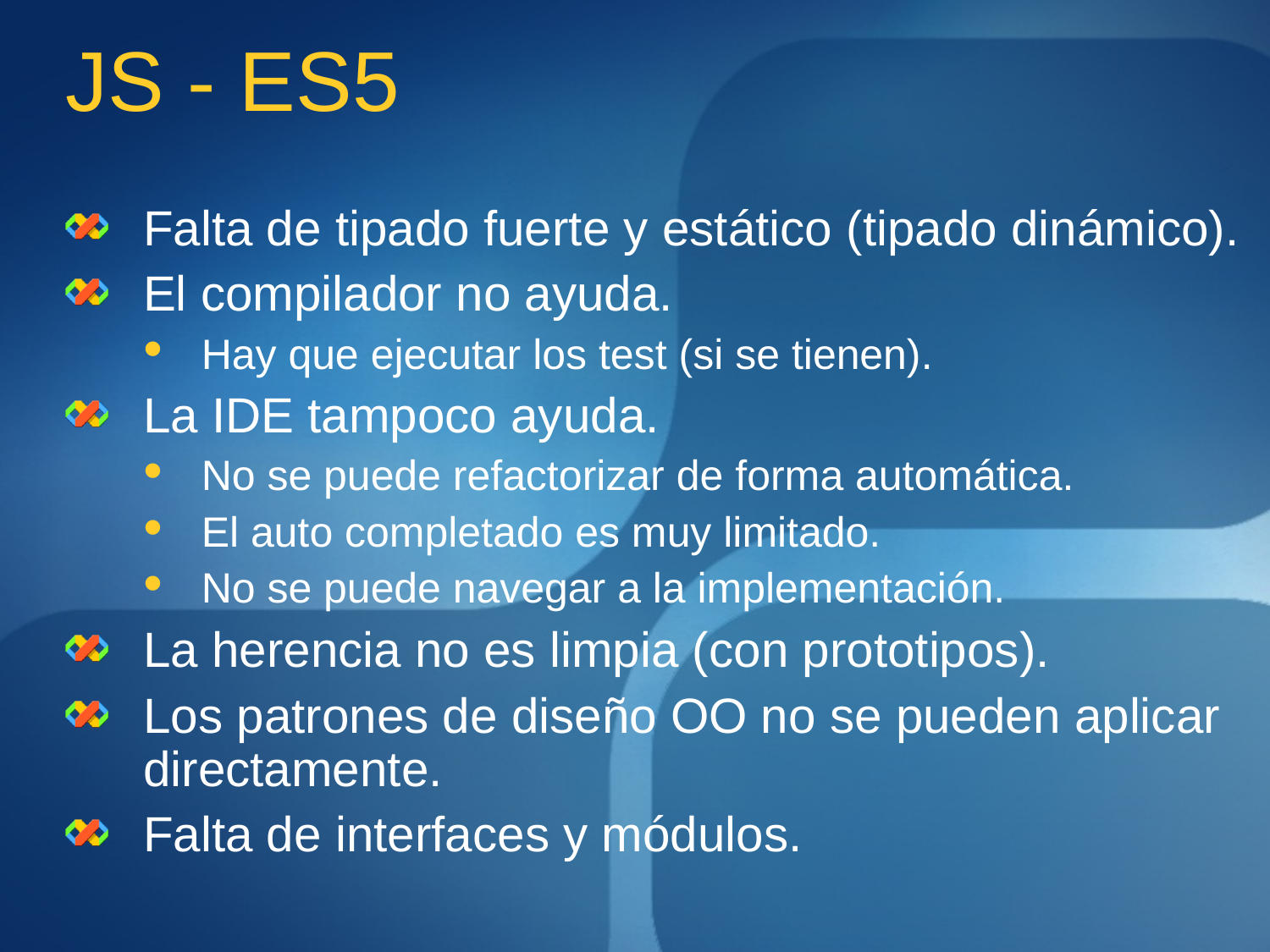

# JS - ES5
Falta de tipado fuerte y estático (tipado dinámico).
El compilador no ayuda.
Hay que ejecutar los test (si se tienen).
La IDE tampoco ayuda.
No se puede refactorizar de forma automática.
El auto completado es muy limitado.
No se puede navegar a la implementación.
La herencia no es limpia (con prototipos).
Los patrones de diseño OO no se pueden aplicar directamente.
Falta de interfaces y módulos.